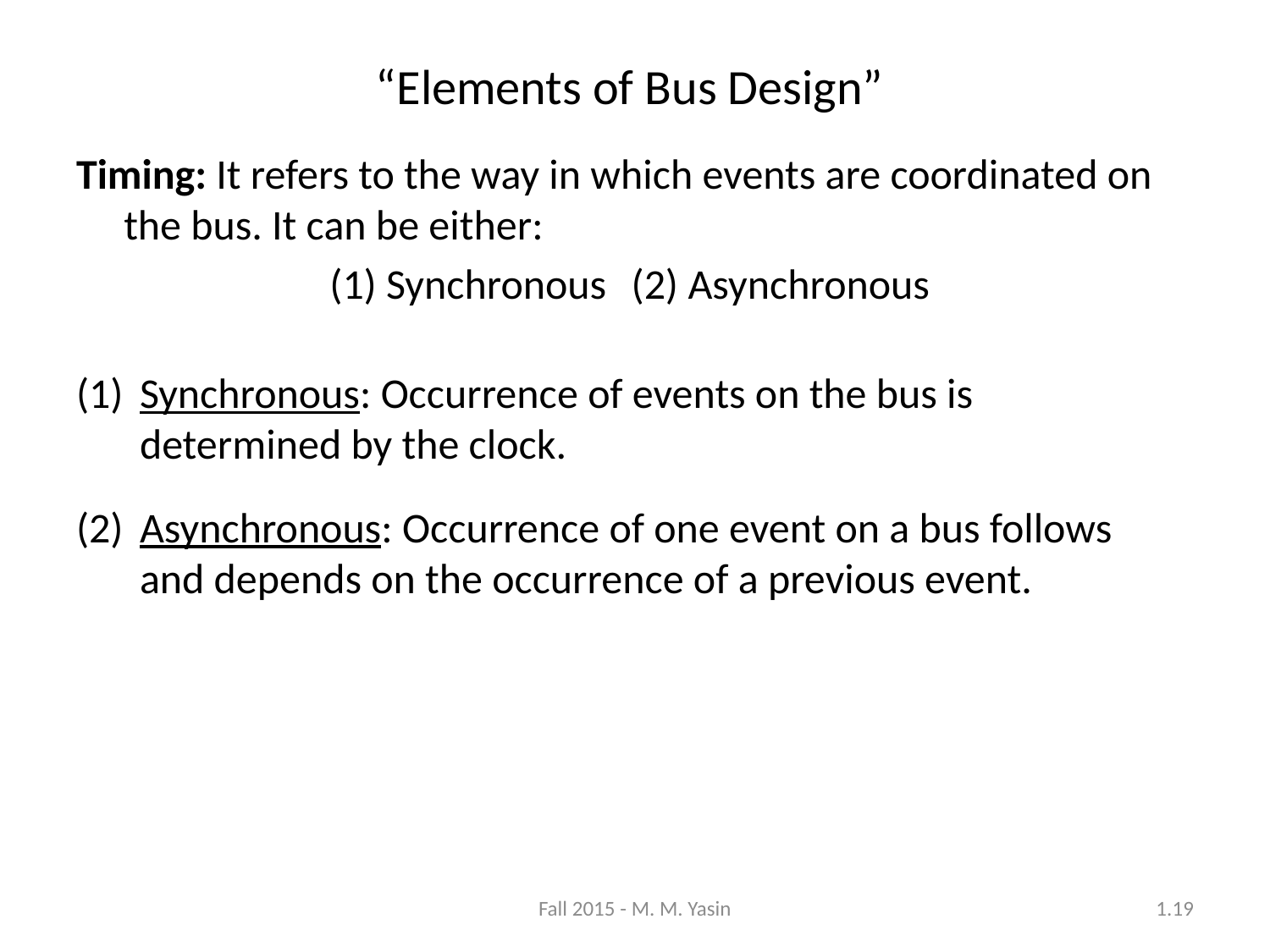

“Elements of Bus Design”

Timing: It refers to the way in which events are coordinated on the bus. It can be either:
(1) Synchronous	(2) Asynchronous

Synchronous: Occurrence of events on the bus is determined by the clock.

Asynchronous: Occurrence of one event on a bus follows and depends on the occurrence of a previous event.
Fall 2015 - M. M. Yasin
1.19